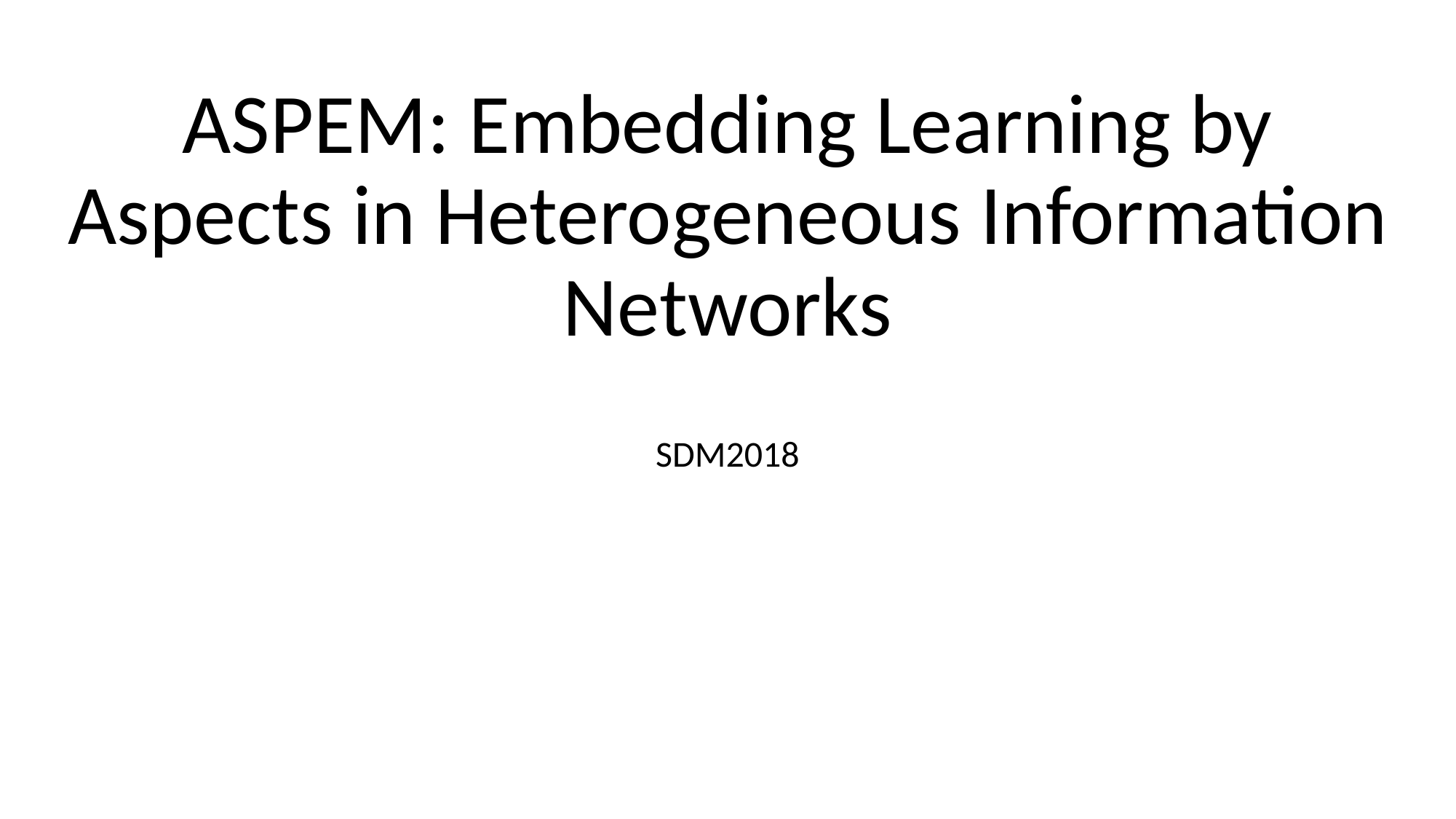

# ASPEM: Embedding Learning by Aspects in Heterogeneous Information Networks
SDM2018